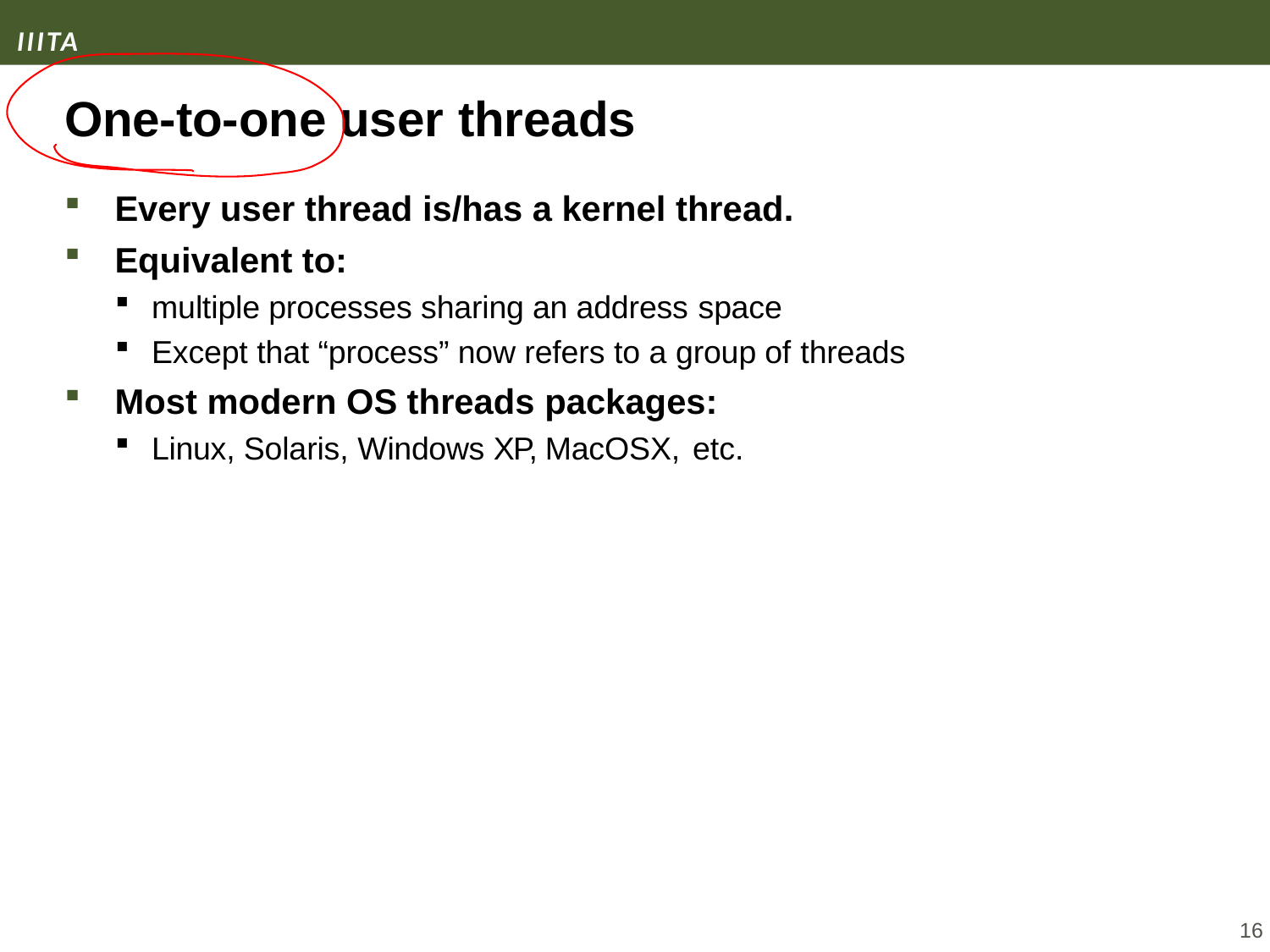

One-to-one user threads
Every user thread is/has a kernel thread.
Equivalent to:
multiple processes sharing an address space
Except that “process” now refers to a group of threads
Most modern OS threads packages:
Linux, Solaris, Windows XP, MacOSX, etc.
16